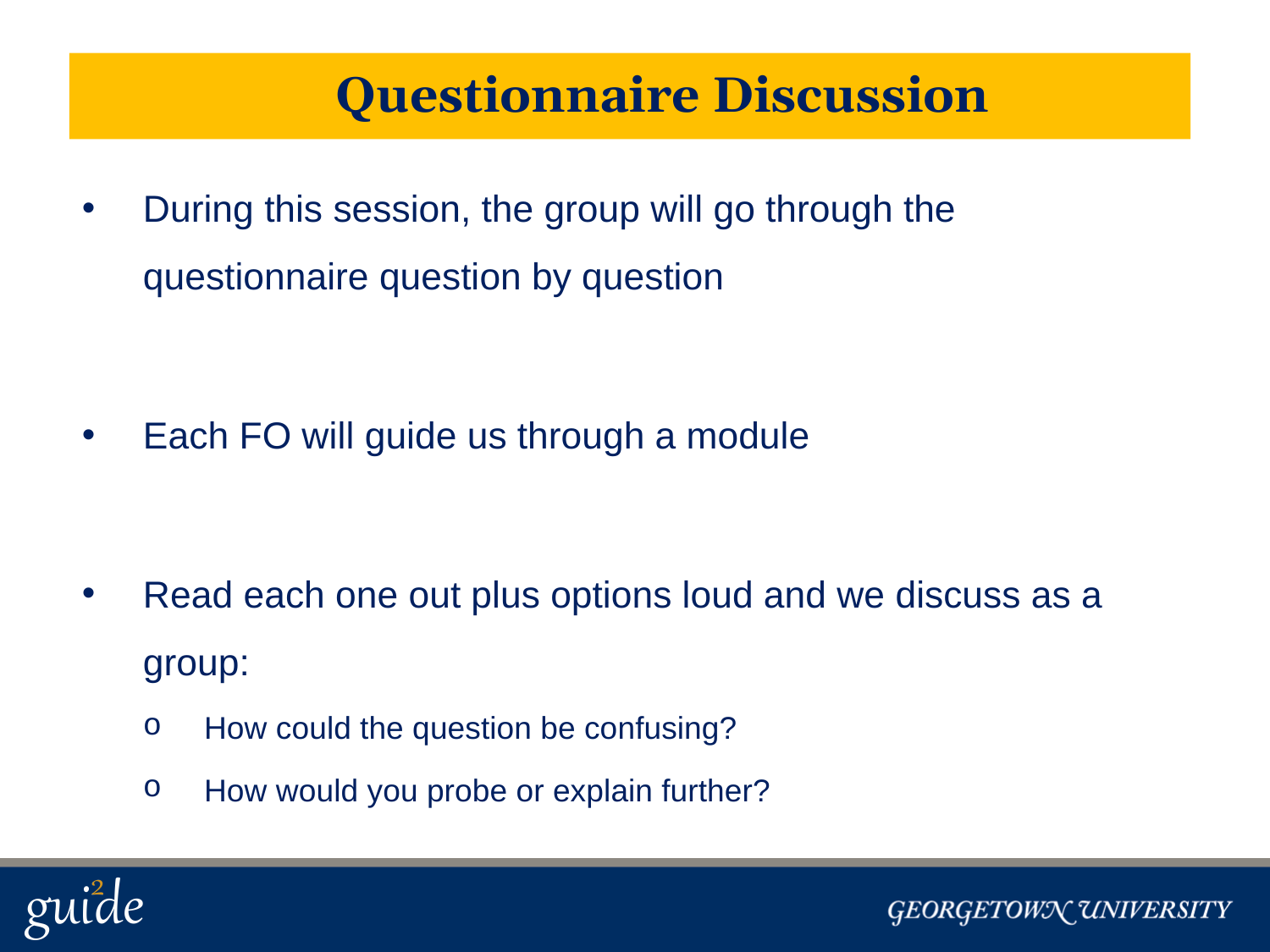

# Questionnaire Discussion
During this session, the group will go through the questionnaire question by question

Each FO will guide us through a module

Read each one out plus options loud and we discuss as a group:
How could the question be confusing?
How would you probe or explain further?